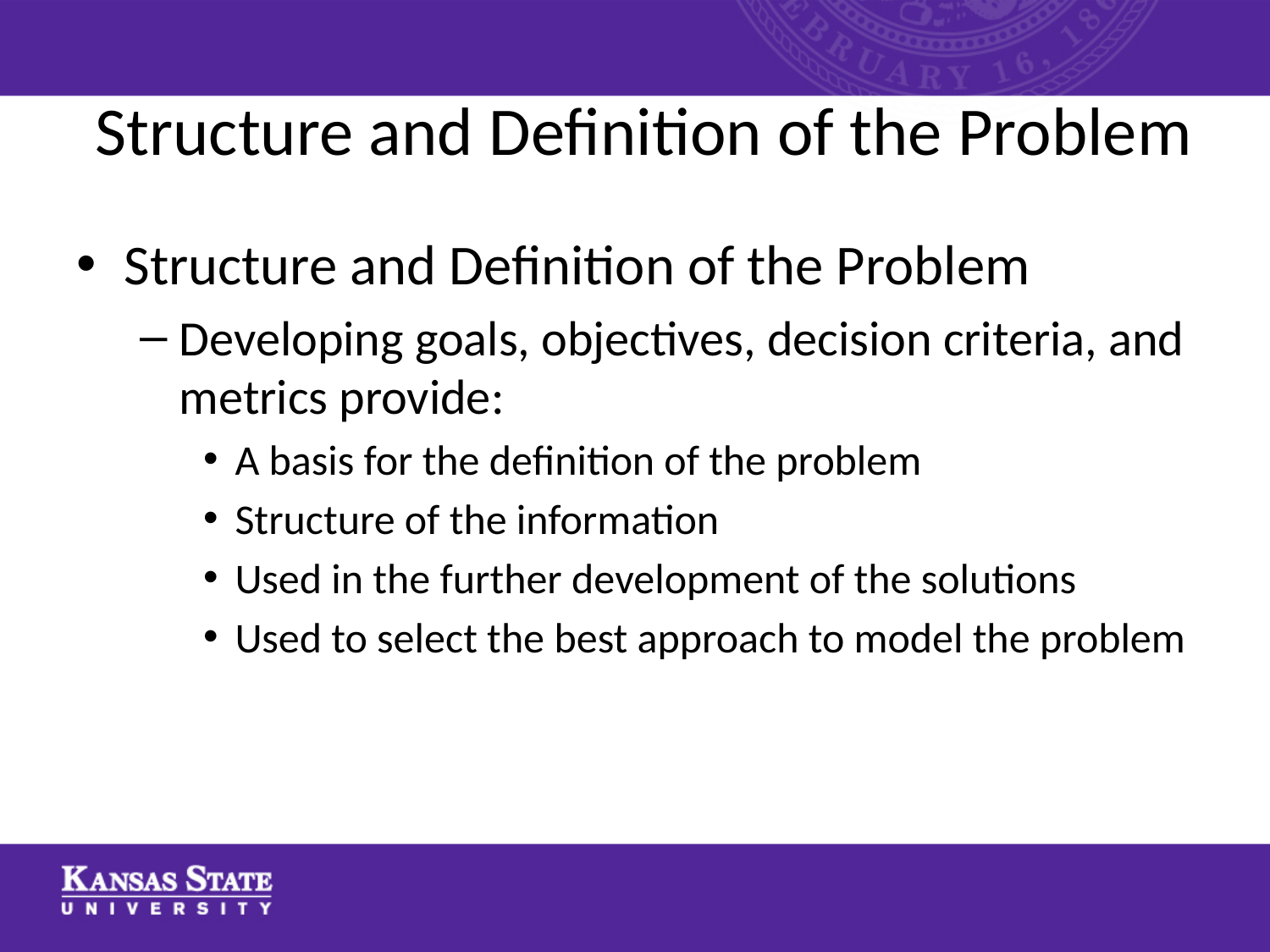

# Structure and Definition of the Problem
Structure and Definition of the Problem
Developing goals, objectives, decision criteria, and metrics provide:
A basis for the definition of the problem
Structure of the information
Used in the further development of the solutions
Used to select the best approach to model the problem